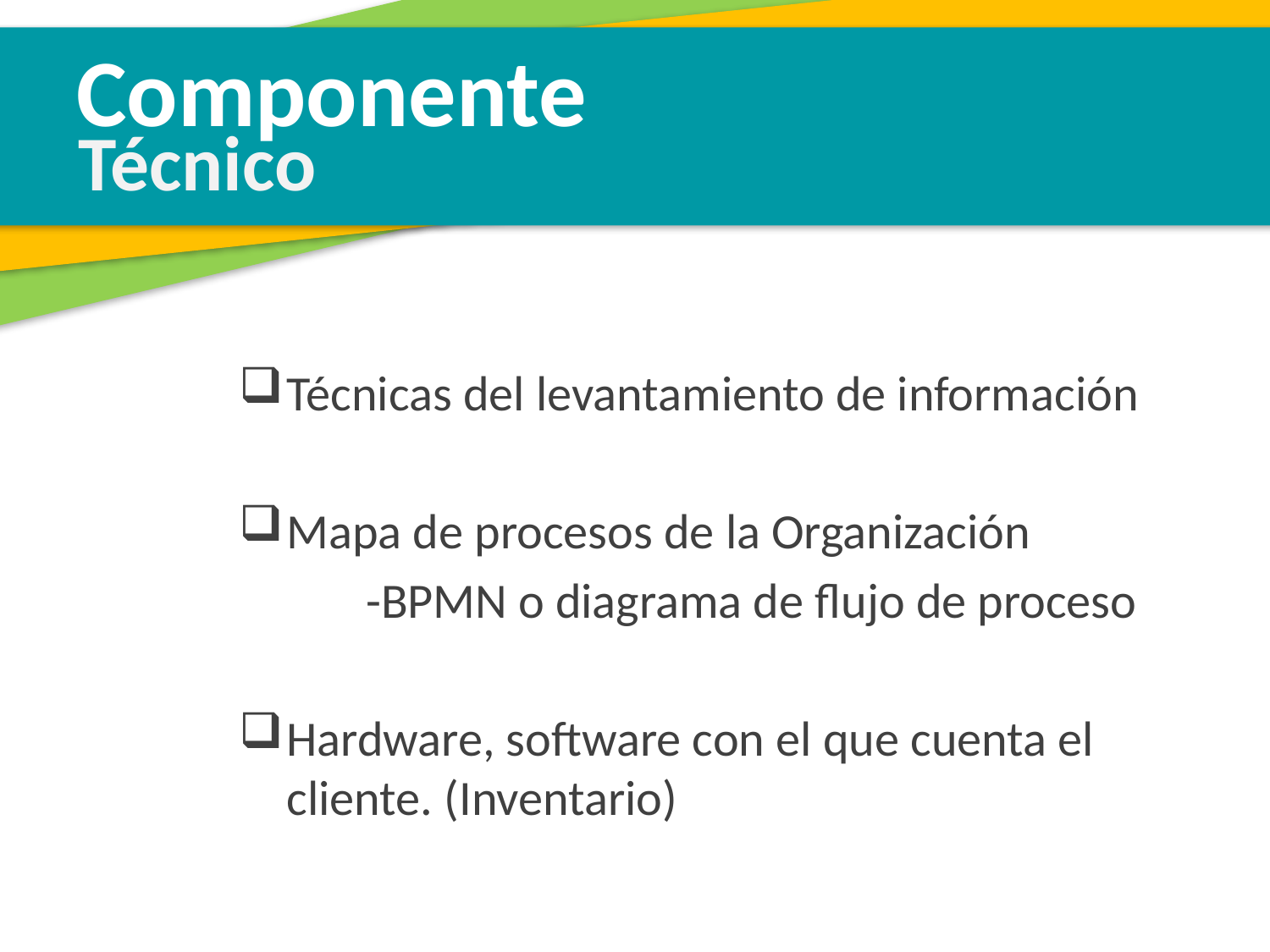

Componente
Técnico
Técnicas del levantamiento de información

Mapa de procesos de la Organización
	-BPMN o diagrama de flujo de proceso

Hardware, software con el que cuenta el cliente. (Inventario)